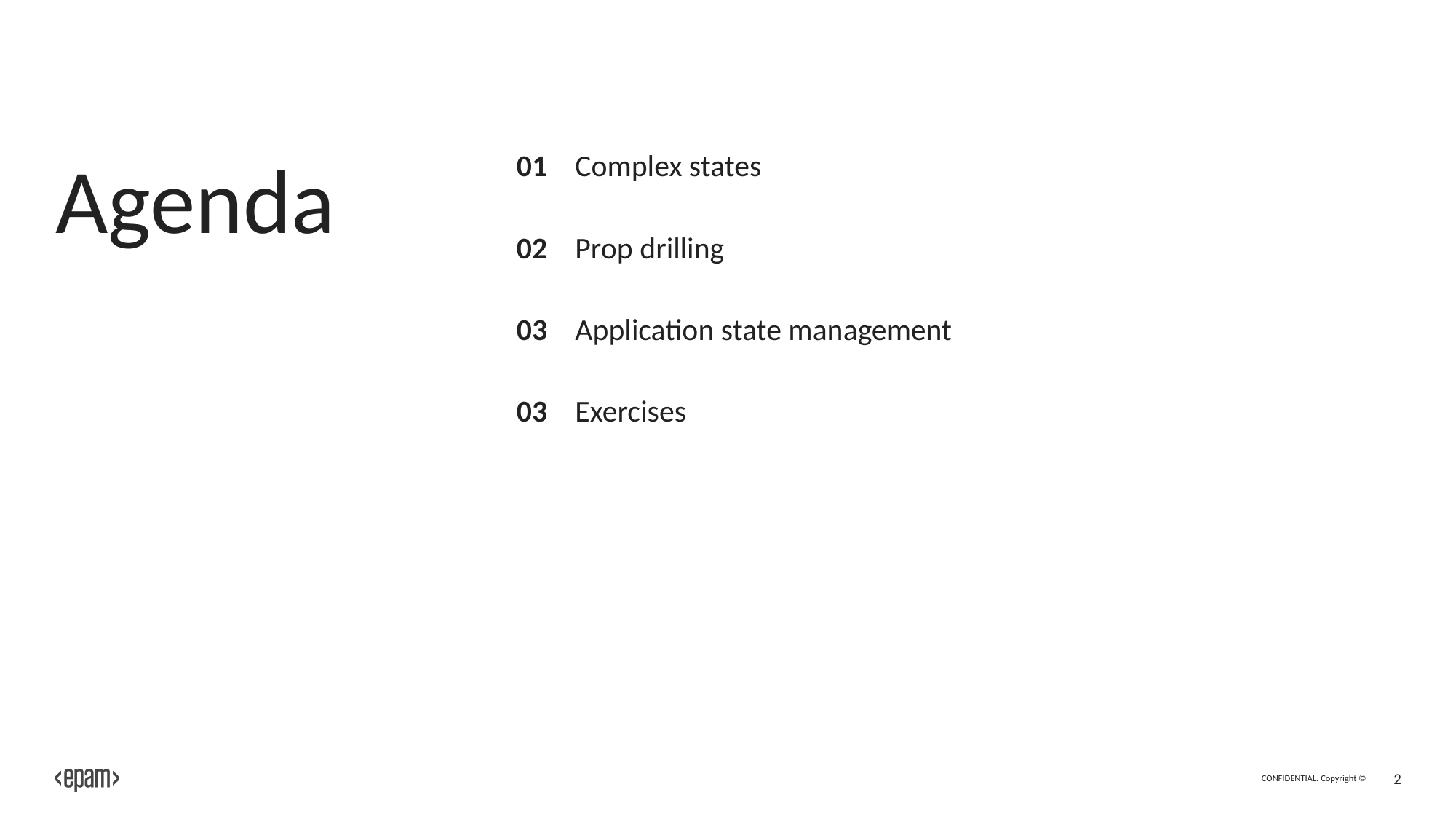

# Agenda
01
Complex states
02
Prop drilling
03
Application state management
03
Exercises